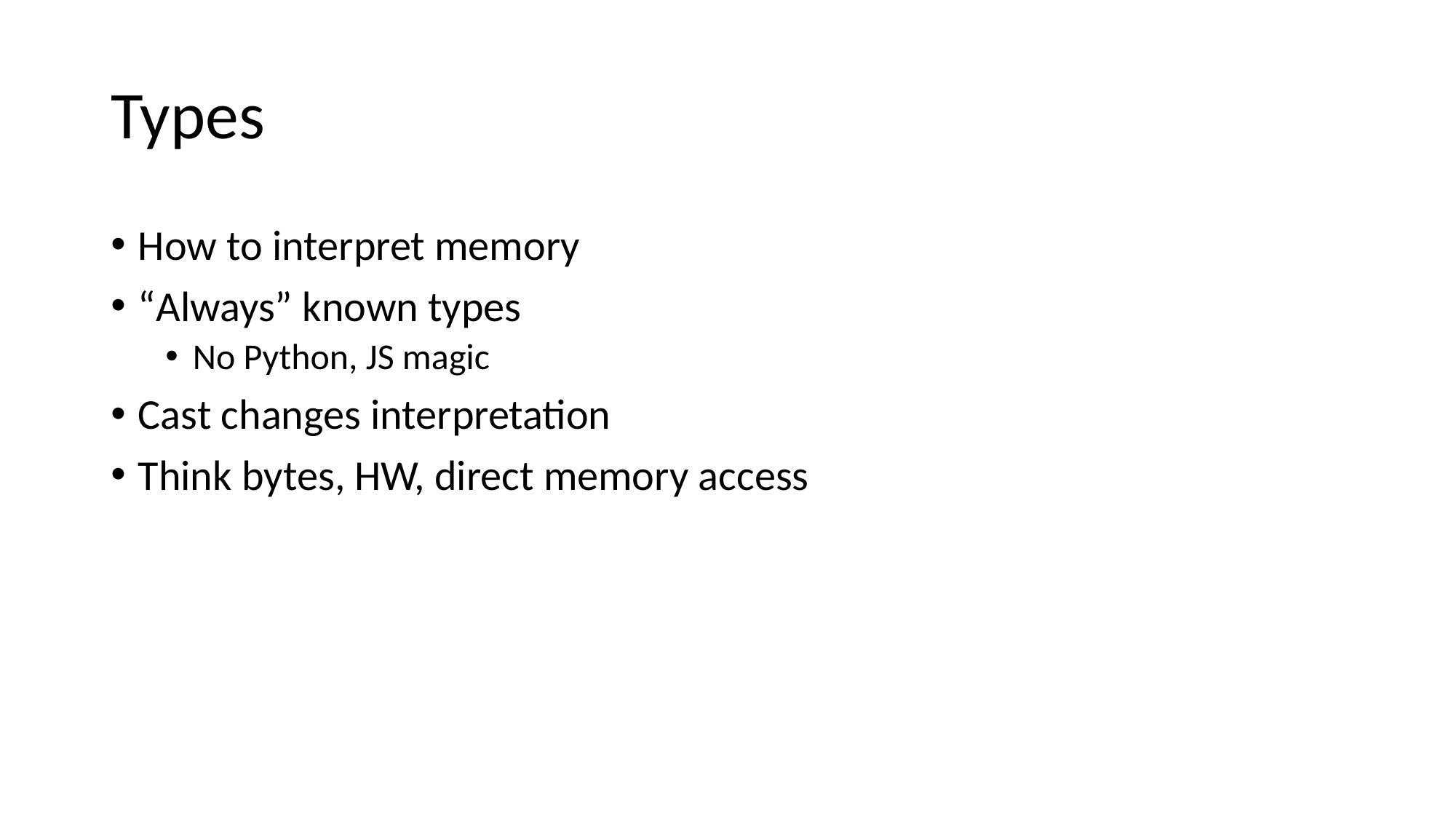

# Types
How to interpret memory
“Always” known types
No Python, JS magic
Cast changes interpretation
Think bytes, HW, direct memory access